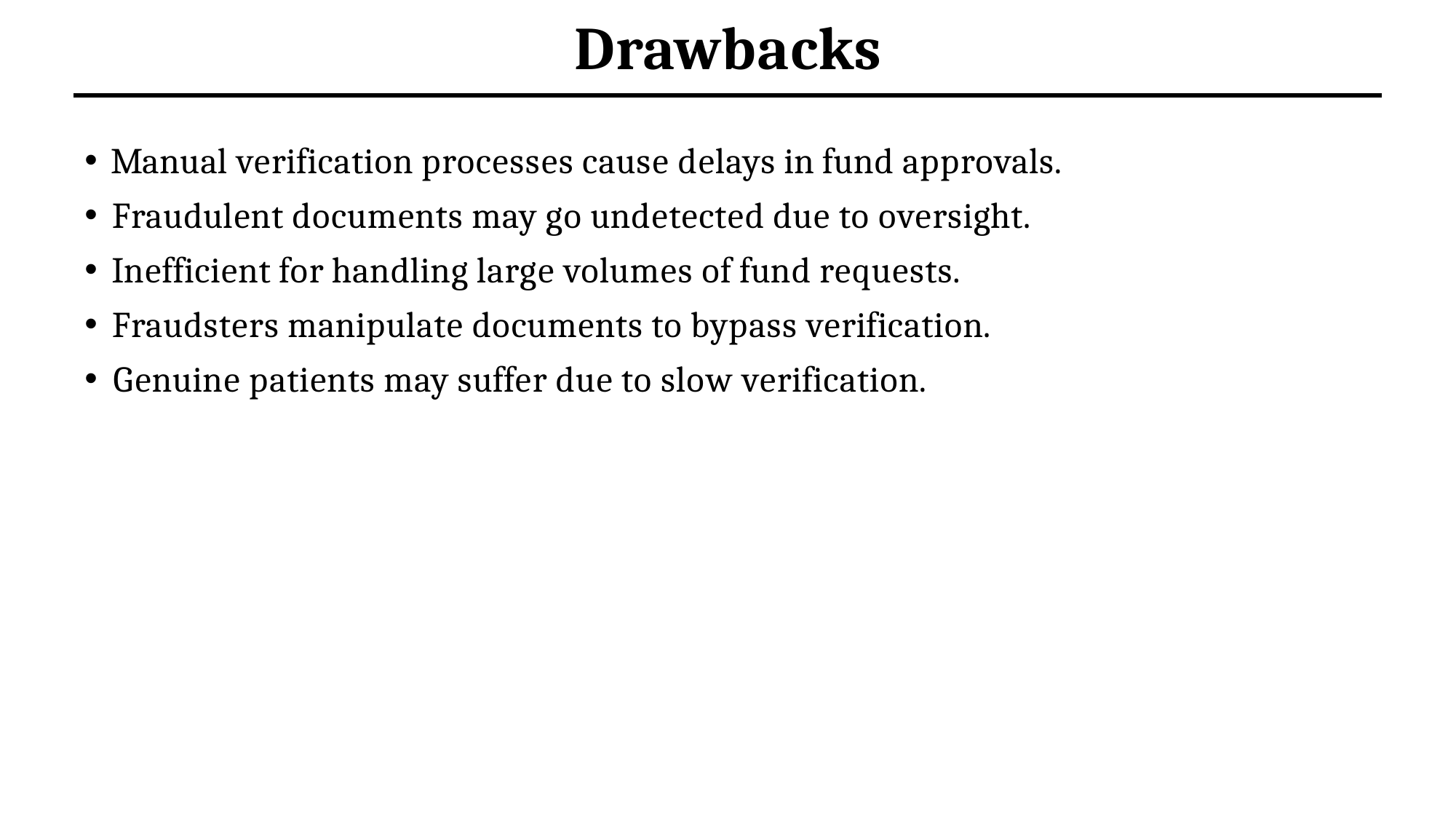

# Drawbacks
Manual verification processes cause delays in fund approvals.
Fraudulent documents may go undetected due to oversight.
Inefficient for handling large volumes of fund requests.
Fraudsters manipulate documents to bypass verification.
Genuine patients may suffer due to slow verification.